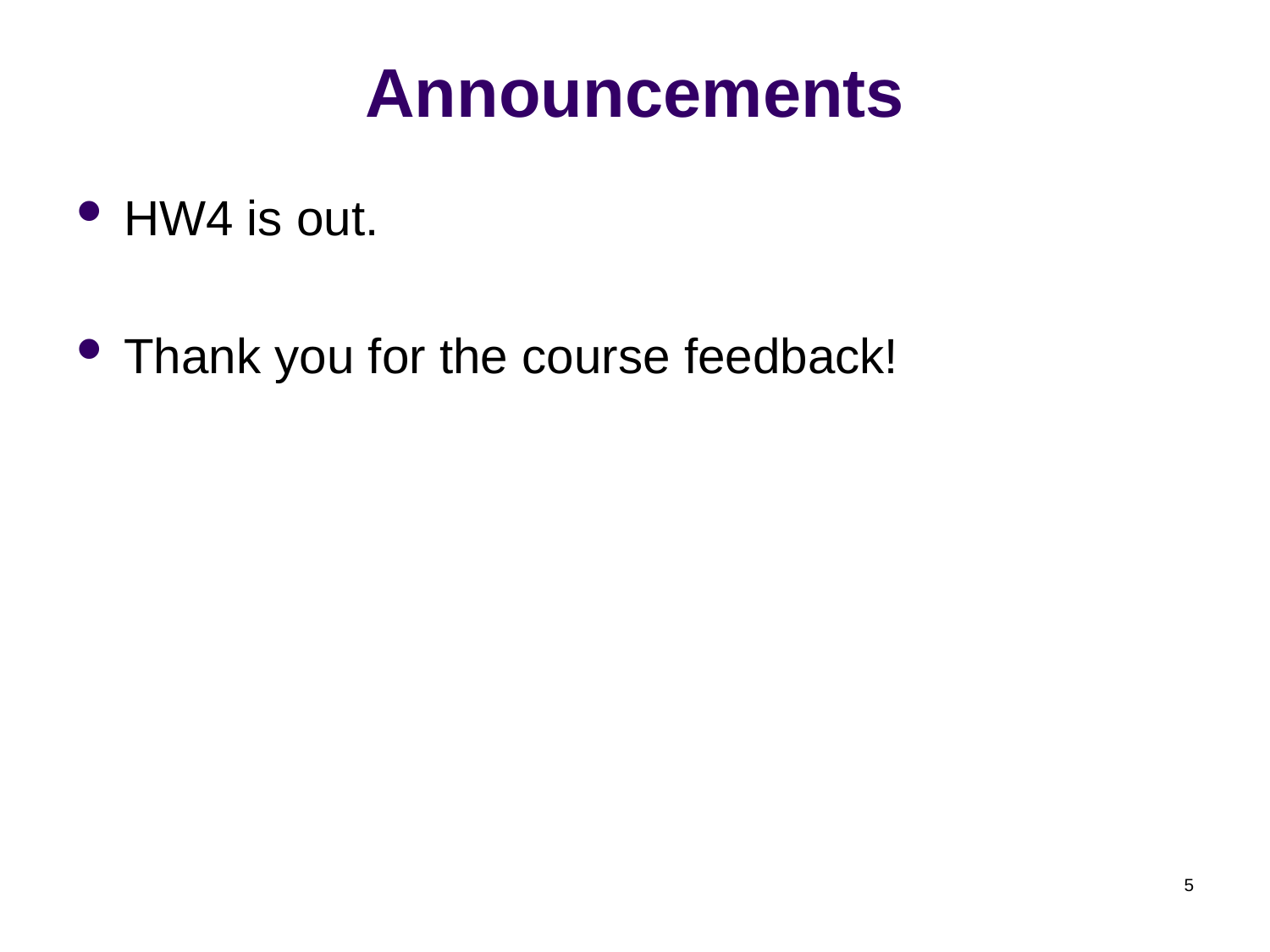

# Announcements
HW4 is out.

Thank you for the course feedback!
5